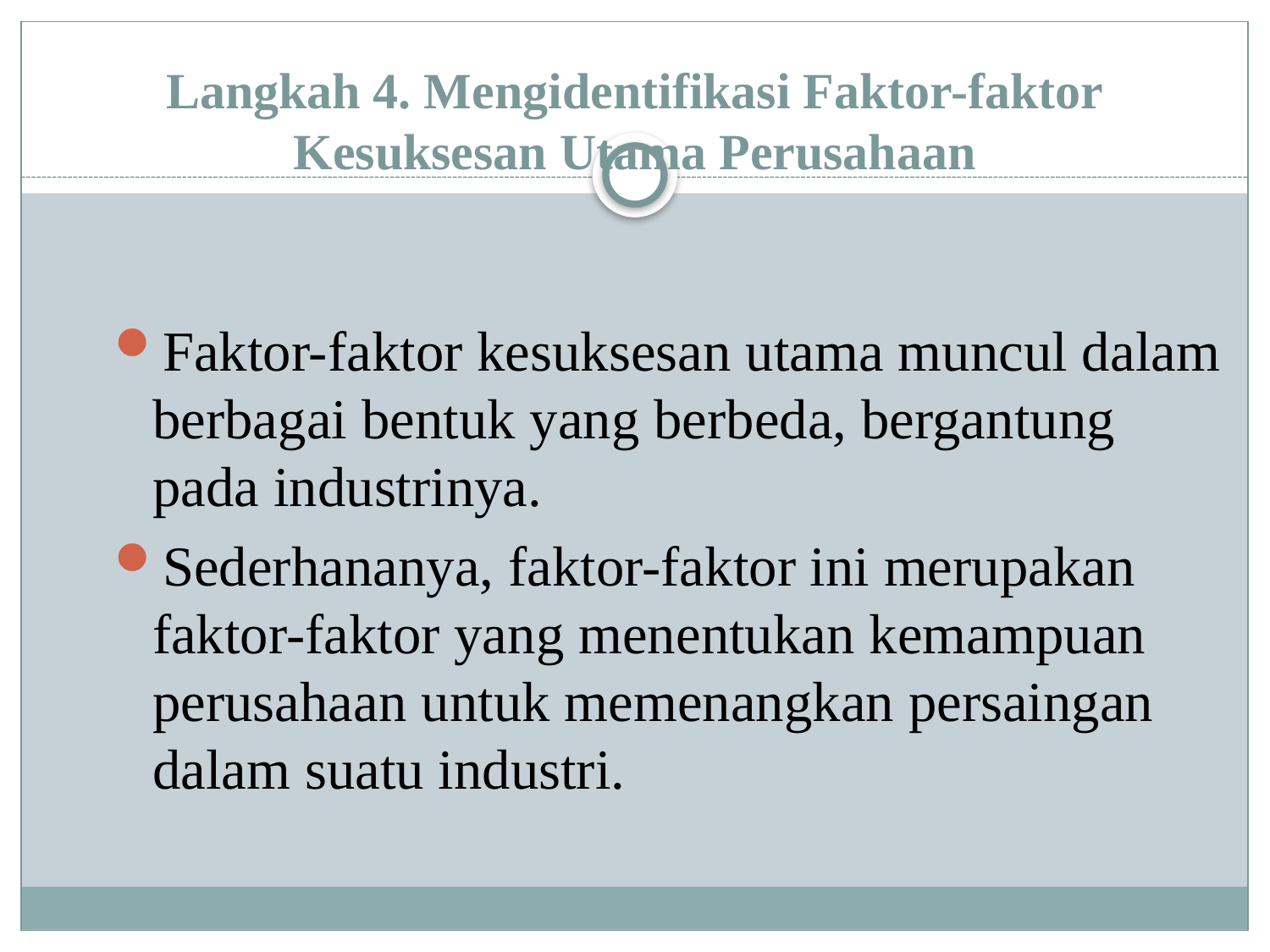

# Langkah 4. Mengidentifikasi Faktor-faktor Kesuksesan Utama Perusahaan
Faktor-faktor kesuksesan utama muncul dalam berbagai bentuk yang berbeda, bergantung pada industrinya.
Sederhananya, faktor-faktor ini merupakan faktor-faktor yang menentukan kemampuan perusahaan untuk memenangkan persaingan dalam suatu industri.